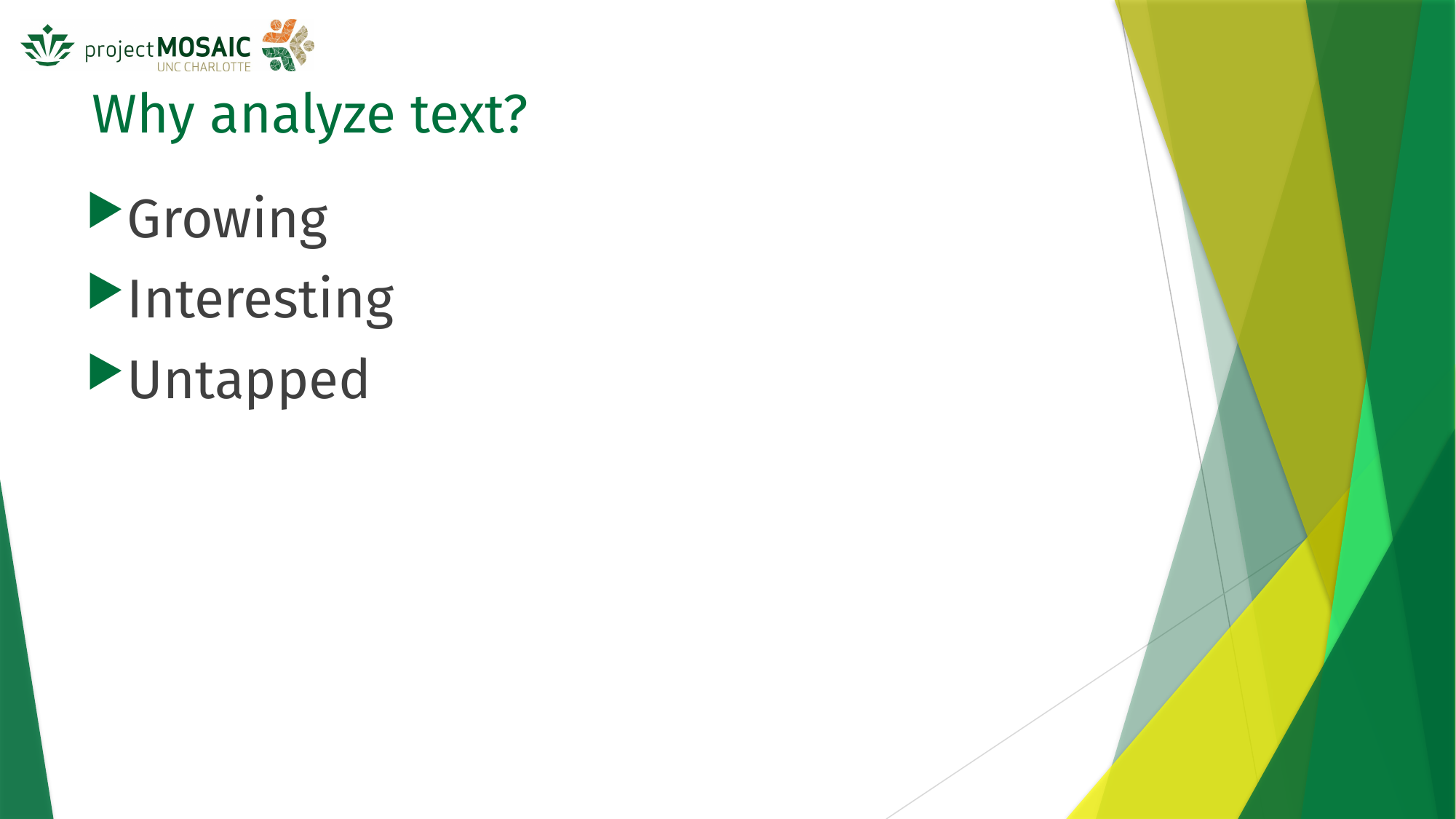

# Why analyze text?
Growing
Interesting
Untapped